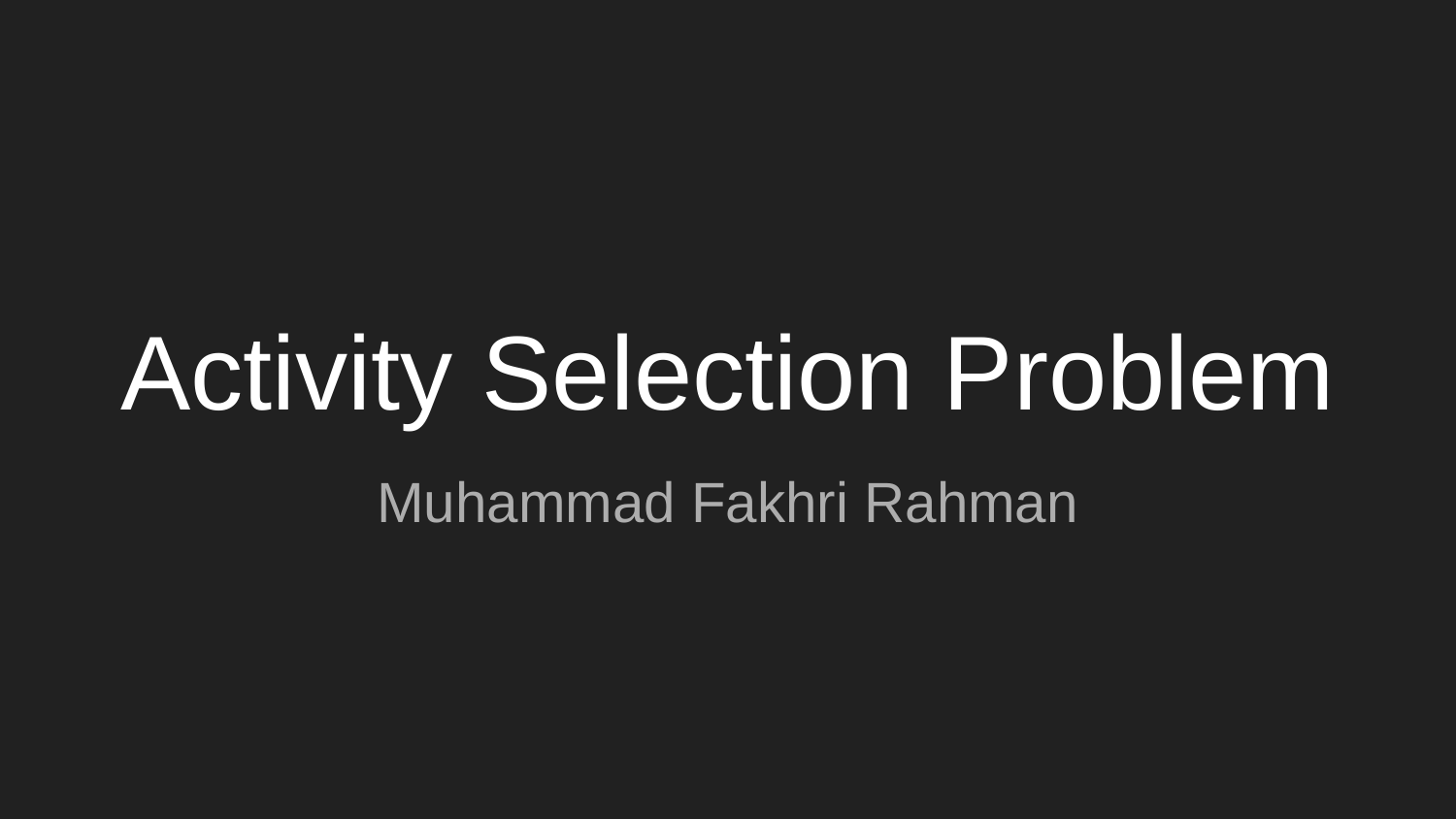

# Activity Selection Problem
Muhammad Fakhri Rahman